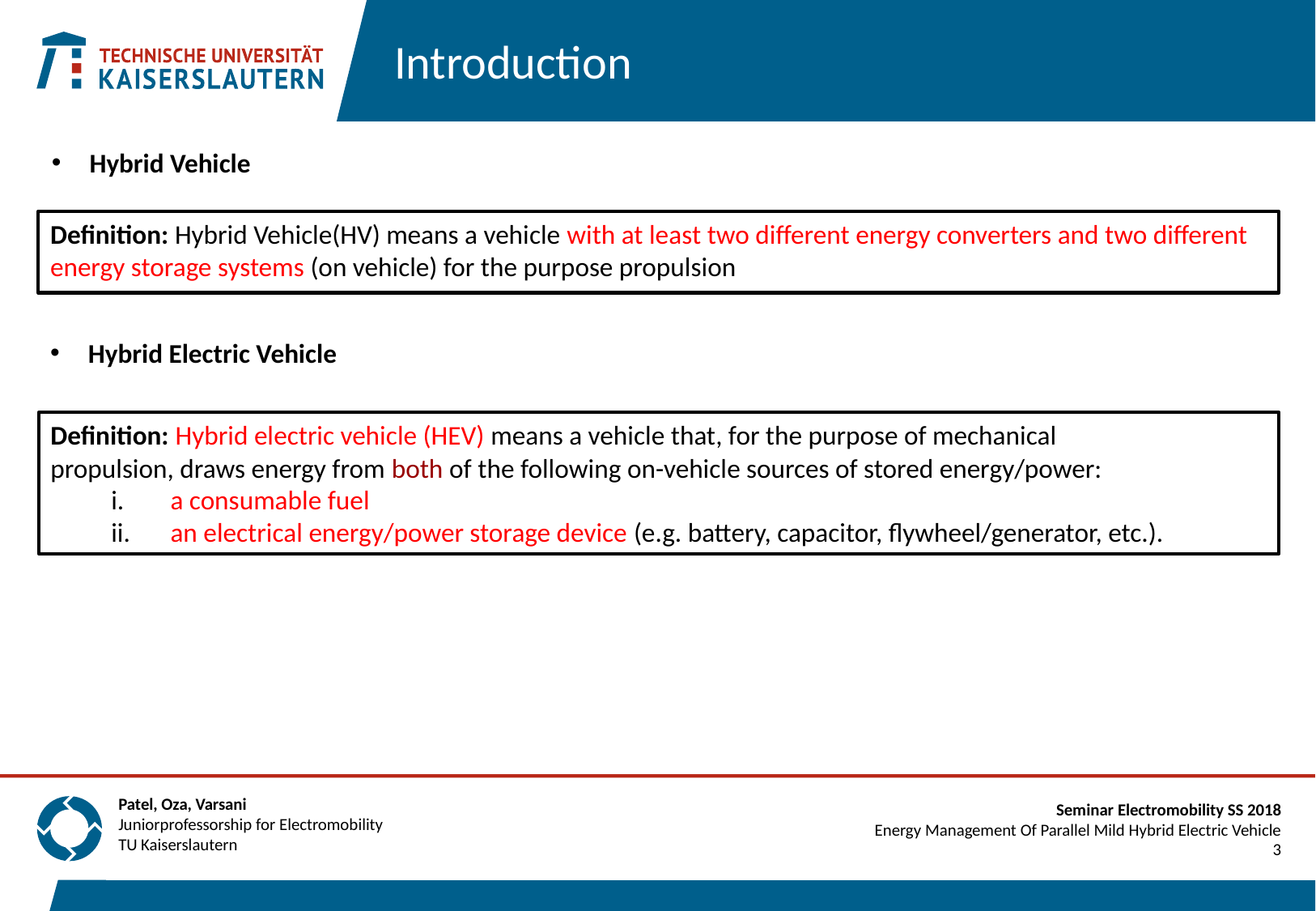

# Introduction
Hybrid Vehicle
Definition: Hybrid Vehicle(HV) means a vehicle with at least two different energy converters and two different energy storage systems (on vehicle) for the purpose propulsion

Hybrid Electric Vehicle

Definition: Hybrid electric vehicle (HEV) means a vehicle that, for the purpose of mechanical
propulsion, draws energy from both of the following on-vehicle sources of stored energy/power:
 a consumable fuel
 an electrical energy/power storage device (e.g. battery, capacitor, flywheel/generator, etc.).